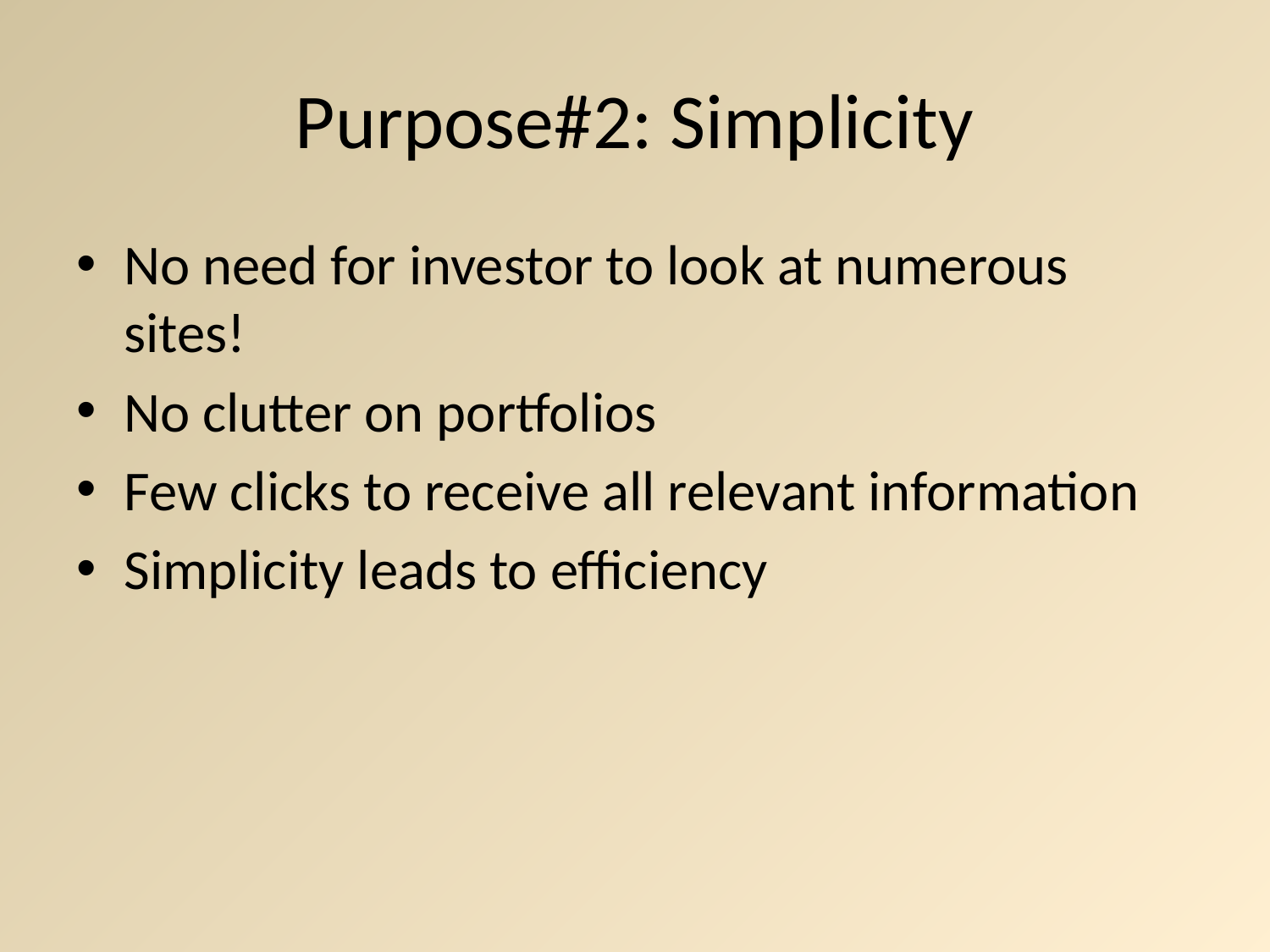

# Purpose#2: Simplicity
No need for investor to look at numerous sites!
No clutter on portfolios
Few clicks to receive all relevant information
Simplicity leads to efficiency